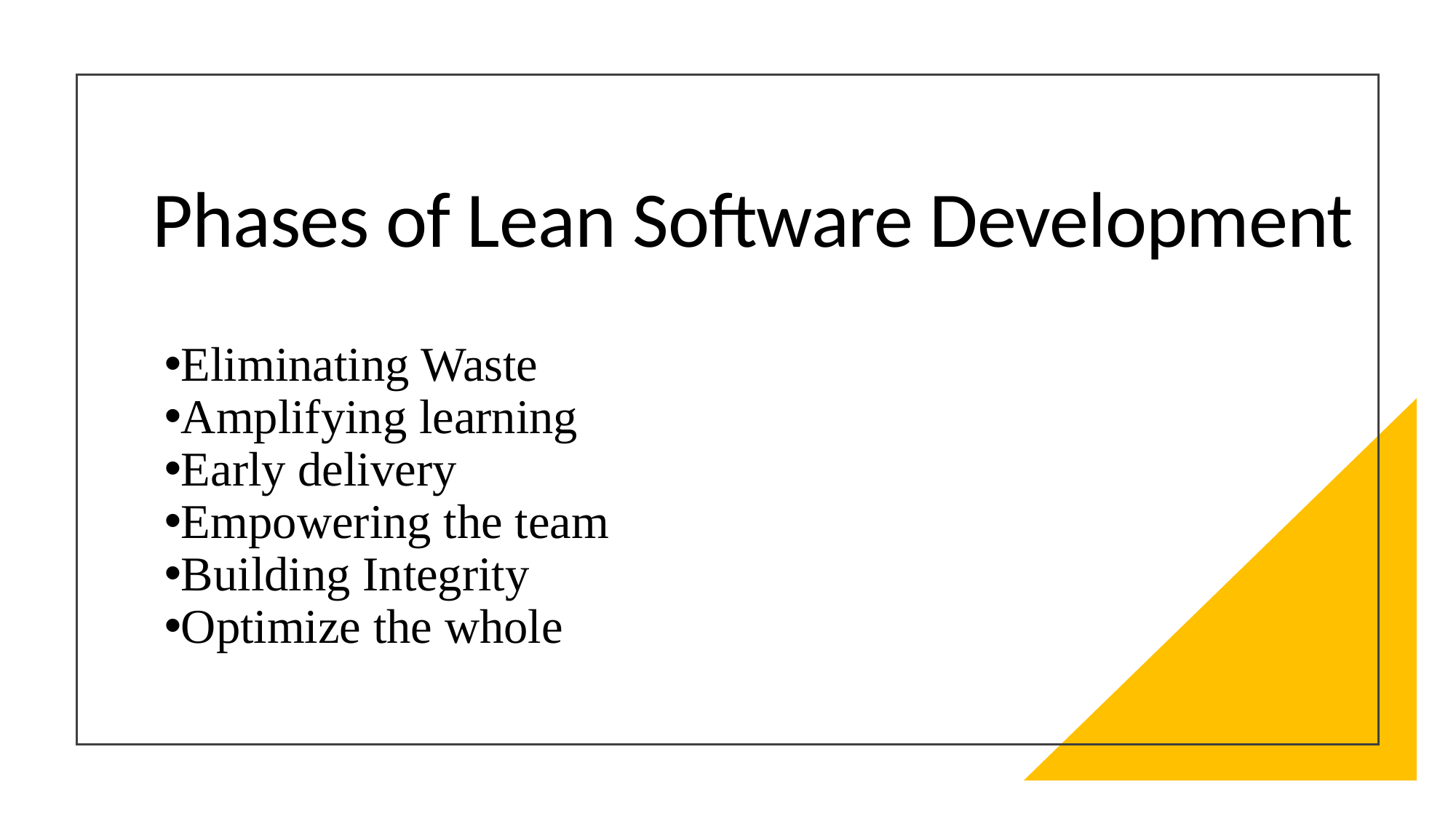

# Phases of Lean Software Development
Eliminating Waste
Amplifying learning
Early delivery
Empowering the team
Building Integrity
Optimize the whole